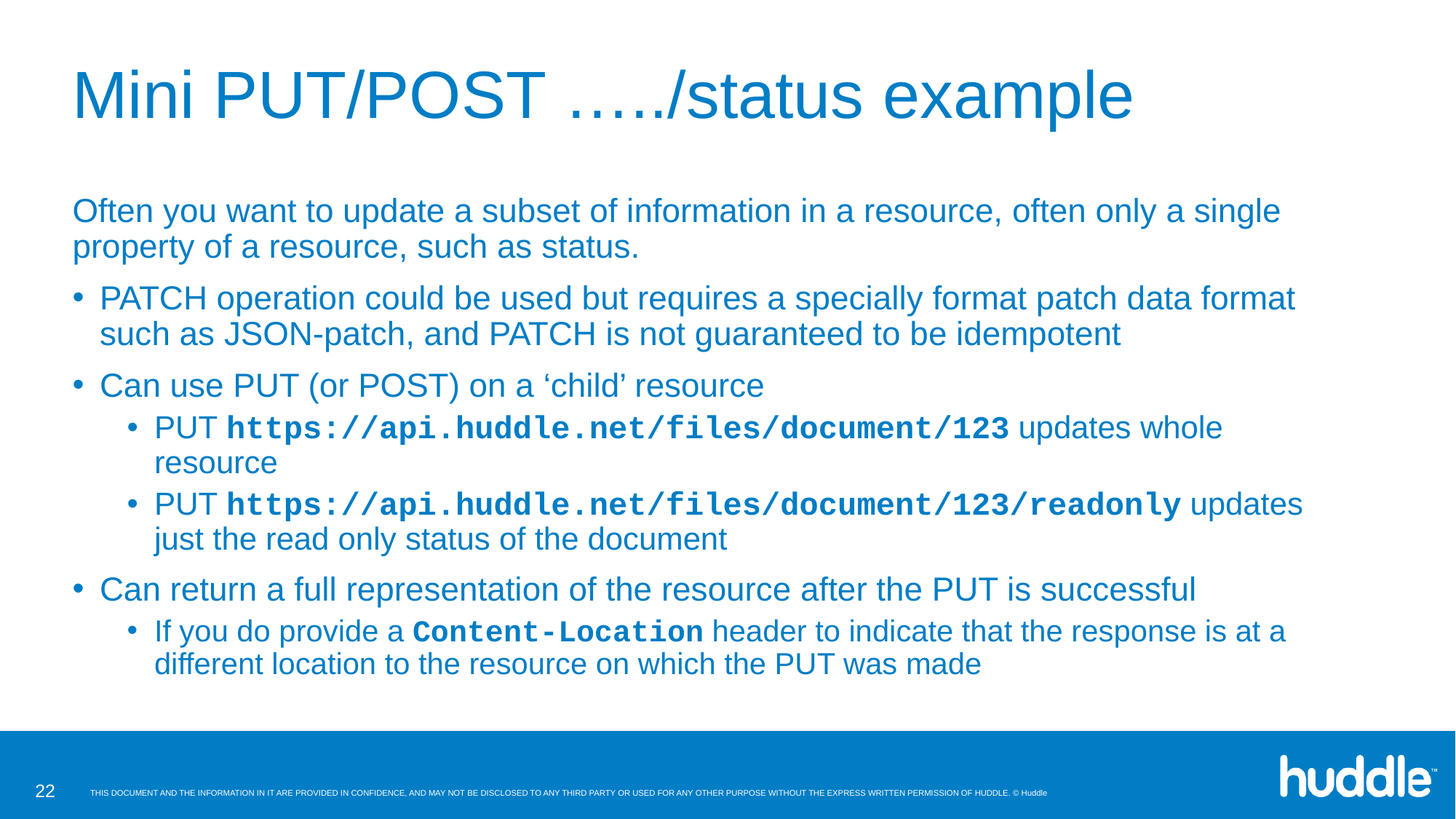

# Mini PUT/POST …../status example
Often you want to update a subset of information in a resource, often only a single property of a resource, such as status.
PATCH operation could be used but requires a specially format patch data format such as JSON-patch, and PATCH is not guaranteed to be idempotent
Can use PUT (or POST) on a ‘child’ resource
PUT https://api.huddle.net/files/document/123 updates whole resource
PUT https://api.huddle.net/files/document/123/readonly updates just the read only status of the document
Can return a full representation of the resource after the PUT is successful
If you do provide a Content-Location header to indicate that the response is at a different location to the resource on which the PUT was made